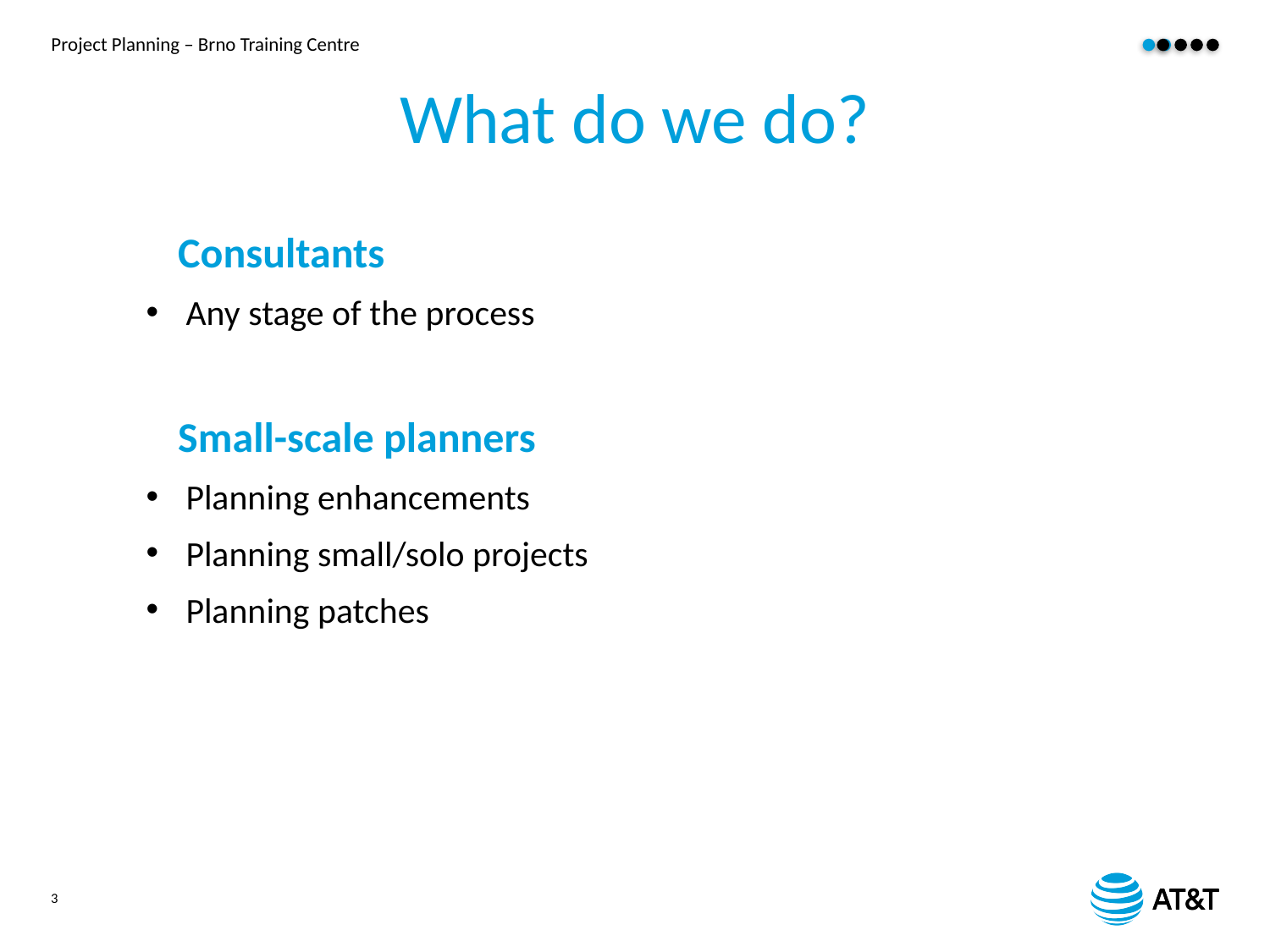

What do we do?

	Consultants
Any stage of the process

	Small-scale planners
Planning enhancements
Planning small/solo projects
Planning patches

3